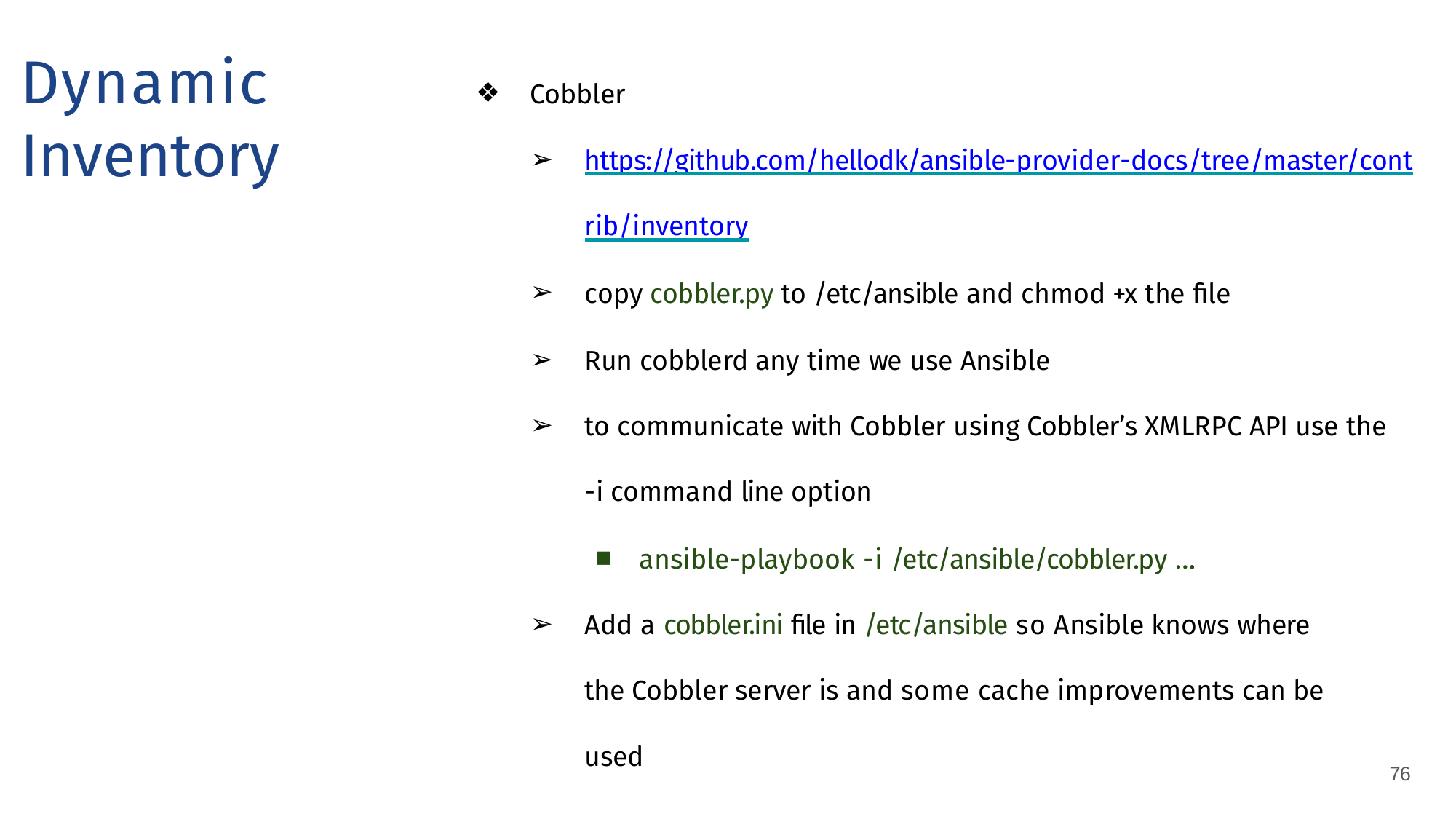

# Dynamic Inventory
Cobbler
https://github.com/hellodk/ansible-provider-docs/tree/master/cont
rib/inventory

copy cobbler.py to /etc/ansible and chmod +x the file

Run cobblerd any time we use Ansible
to communicate with Cobbler using Cobbler’s XMLRPC API use the -i command line option

ansible-playbook -i /etc/ansible/cobbler.py …..
Add a cobbler.ini file in /etc/ansible so Ansible knows where the Cobbler server is and some cache improvements can be used
76